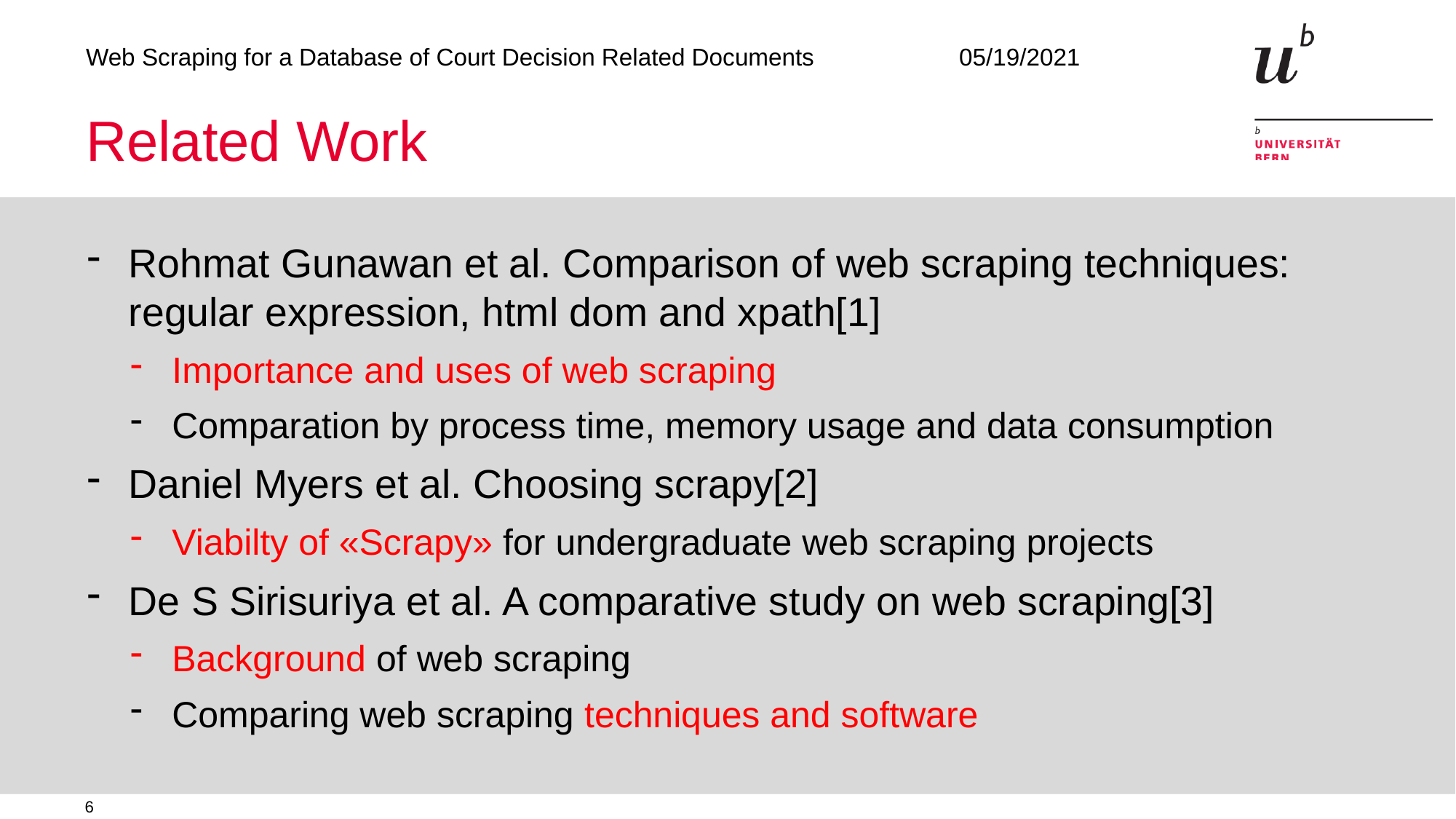

# Related Work
Rohmat Gunawan et al. Comparison of web scraping techniques: regular expression, html dom and xpath[1]
Importance and uses of web scraping
Comparation by process time, memory usage and data consumption
Daniel Myers et al. Choosing scrapy[2]
Viabilty of «Scrapy» for undergraduate web scraping projects
De S Sirisuriya et al. A comparative study on web scraping[3]
Background of web scraping
Comparing web scraping techniques and software